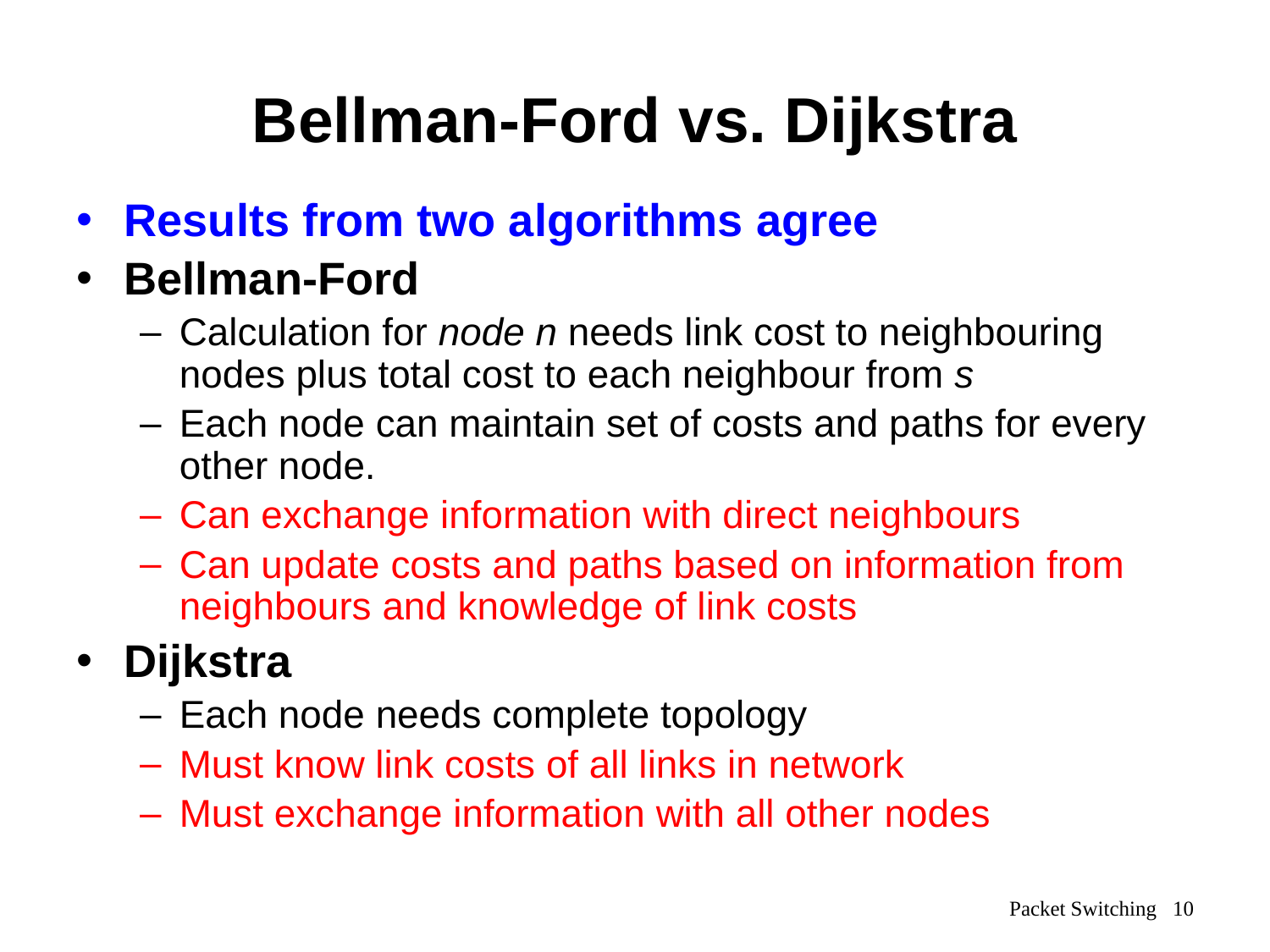

# Bellman-Ford vs. Dijkstra
Results from two algorithms agree
Bellman-Ford
Calculation for node n needs link cost to neighbouring nodes plus total cost to each neighbour from s
Each node can maintain set of costs and paths for every other node.
Can exchange information with direct neighbours
Can update costs and paths based on information from neighbours and knowledge of link costs
Dijkstra
Each node needs complete topology
Must know link costs of all links in network
Must exchange information with all other nodes
Packet Switching   10